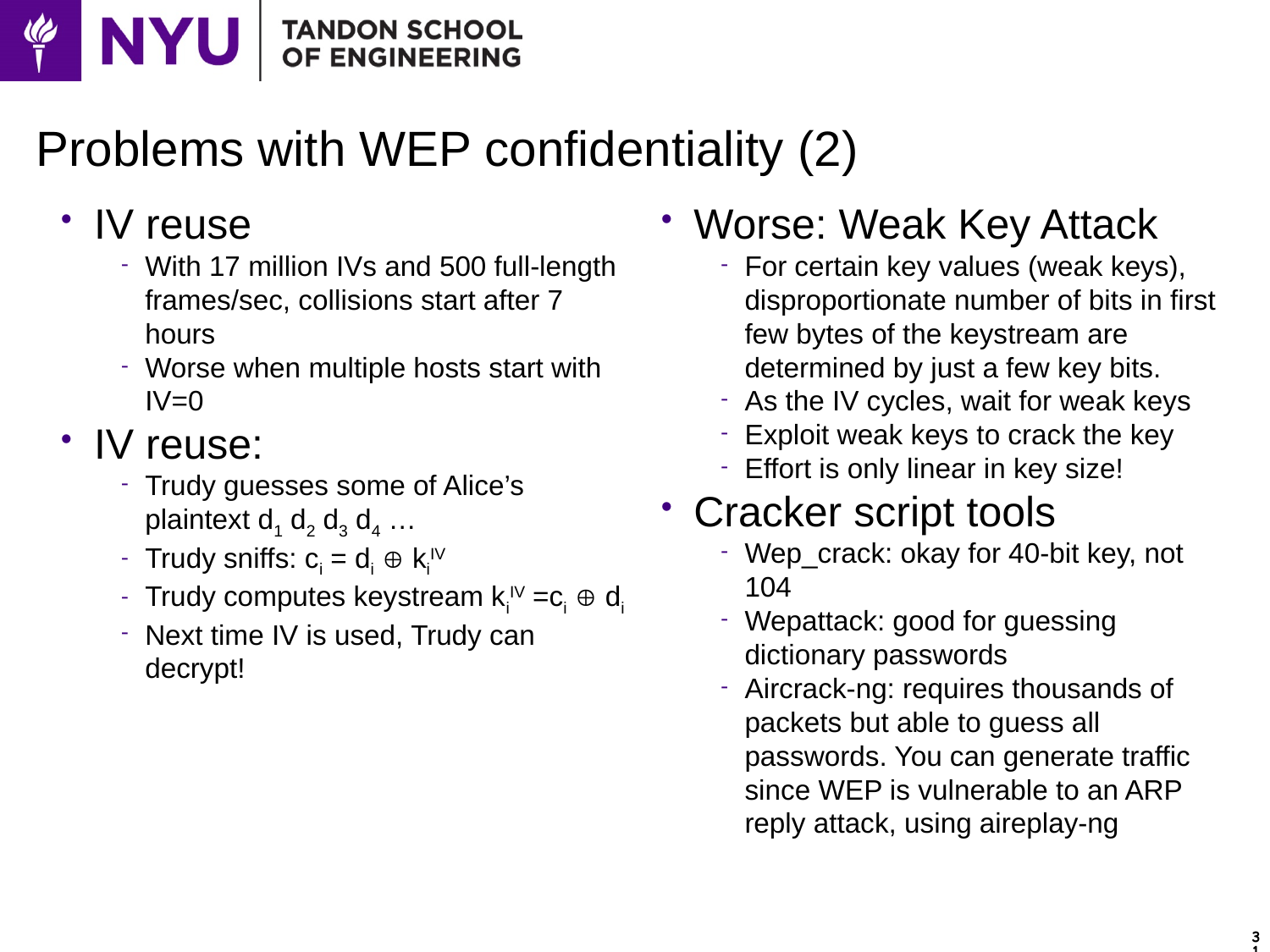

# Problems with WEP confidentiality (2)
IV reuse
With 17 million IVs and 500 full-length frames/sec, collisions start after 7 hours
Worse when multiple hosts start with IV=0
IV reuse:
Trudy guesses some of Alice’s plaintext d1 d2 d3 d4 …
Trudy sniffs: ci = di ⊕ kiIV
Trudy computes keystream kiIV =ci ⊕ di
Next time IV is used, Trudy can decrypt!
Worse: Weak Key Attack
For certain key values (weak keys), disproportionate number of bits in first few bytes of the keystream are determined by just a few key bits.
As the IV cycles, wait for weak keys
Exploit weak keys to crack the key
Effort is only linear in key size!
Cracker script tools
Wep_crack: okay for 40-bit key, not 104
Wepattack: good for guessing dictionary passwords
Aircrack-ng: requires thousands of packets but able to guess all passwords. You can generate traffic since WEP is vulnerable to an ARP reply attack, using aireplay-ng
31